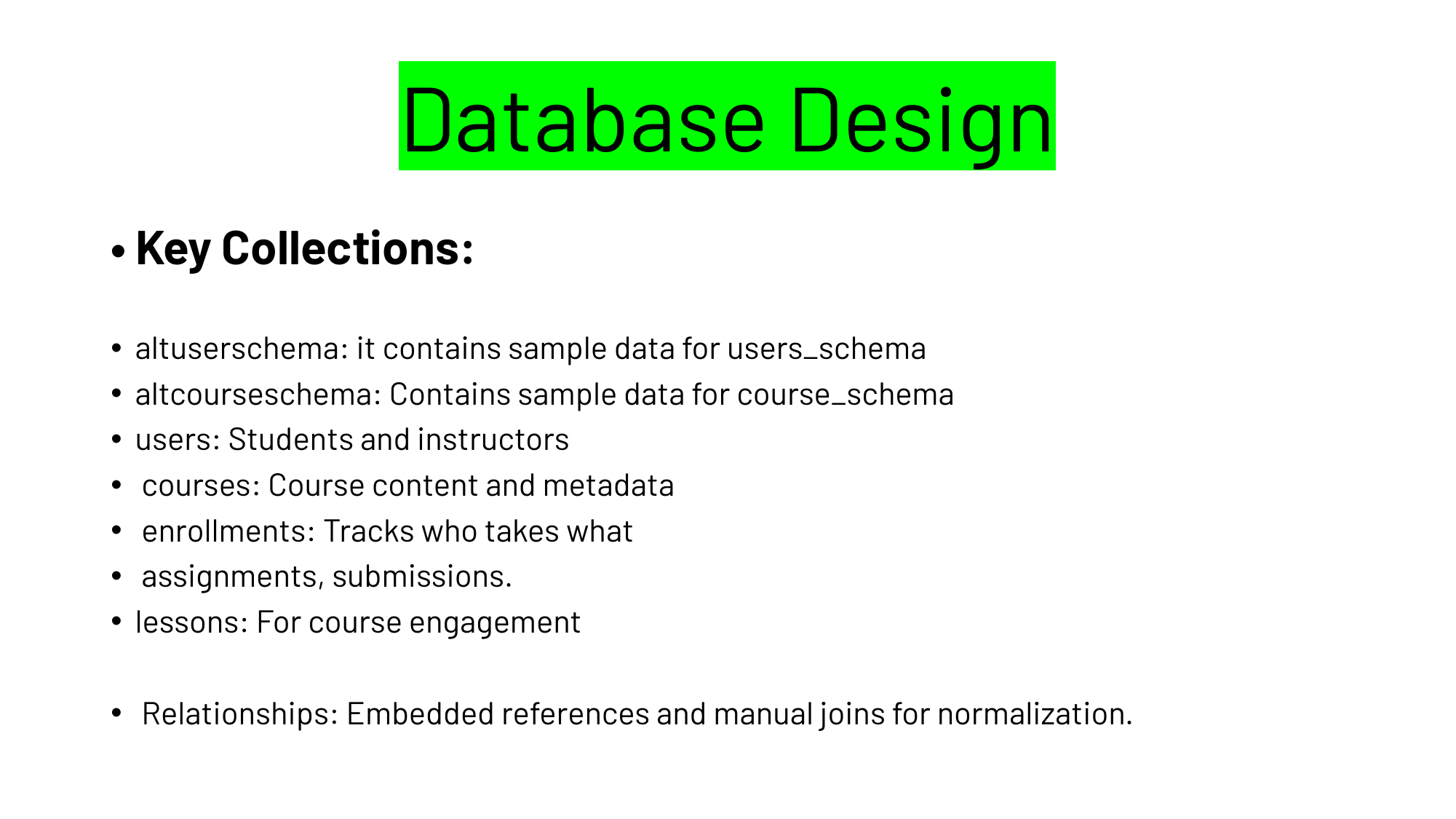

# Database Design
• Key Collections:

altuserschema: it contains sample data for users_schema
altcourseschema: Contains sample data for course_schema
users: Students and instructors
 courses: Course content and metadata
 enrollments: Tracks who takes what
 assignments, submissions.
lessons: For course engagement

 Relationships: Embedded references and manual joins for normalization.